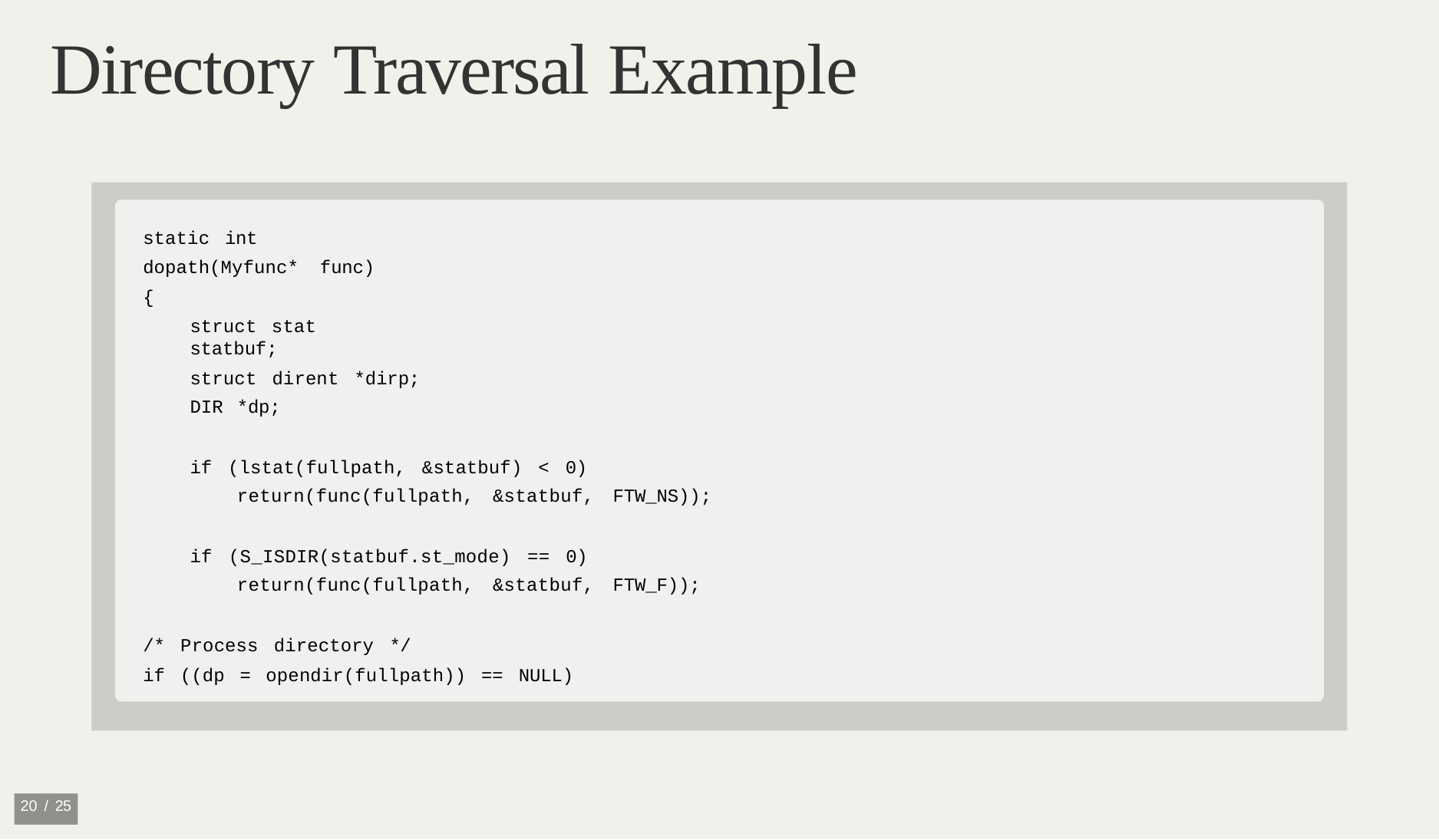

# Directory Traversal Example

static int dopath(Myfunc*  func)
{
struct stat statbuf;
struct dirent *dirp; DIR *dp;

if (lstat(fullpath, &statbuf) < 0) return(func(fullpath, &statbuf, FTW_NS));

if (S_ISDIR(statbuf.st_mode) == 0) return(func(fullpath, &statbuf, FTW_F));

/* Process directory */
if ((dp = opendir(fullpath)) == NULL)

20 / 25